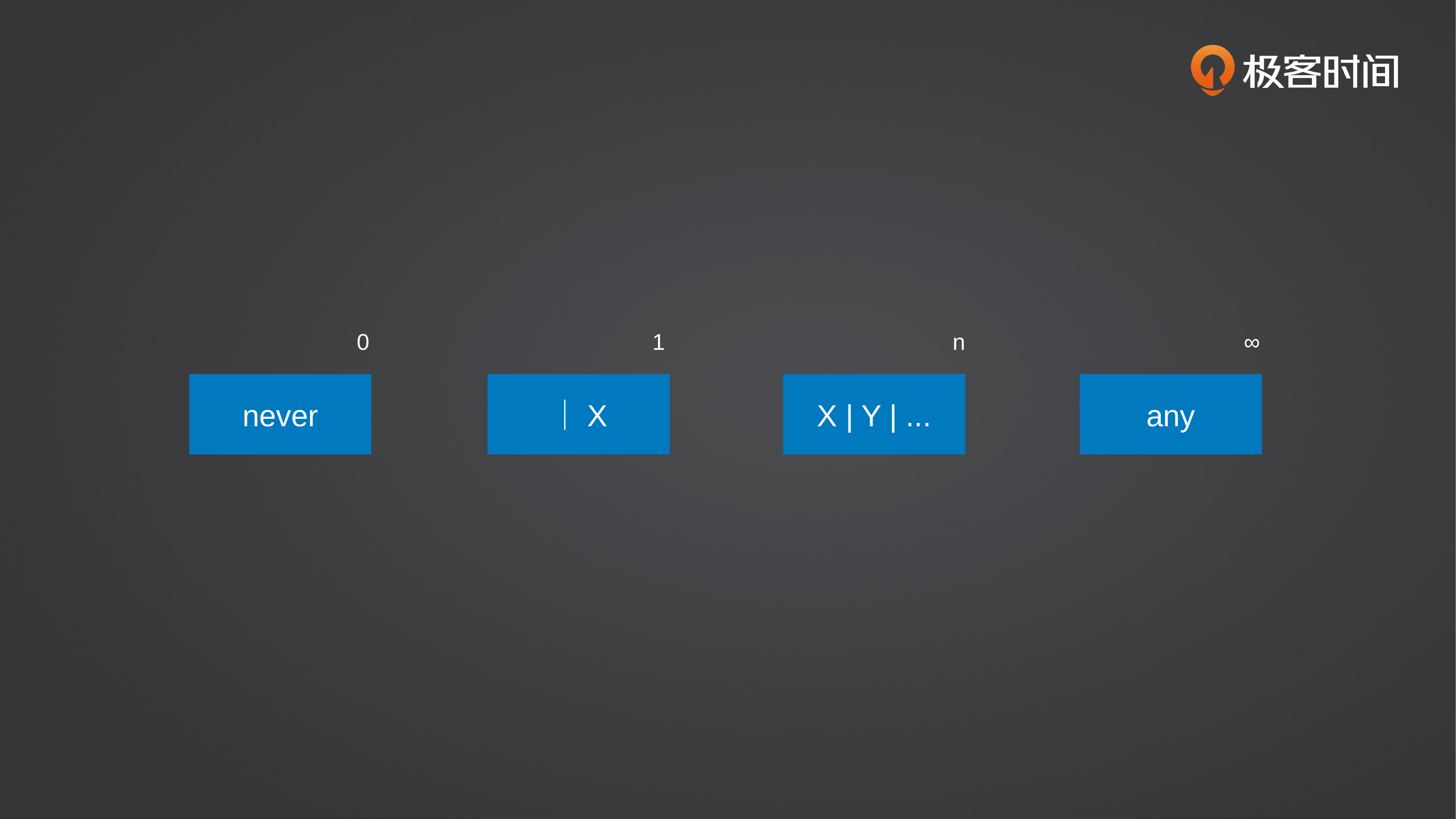

0
never
1
｜X
n
X | Y | ...
∞
any